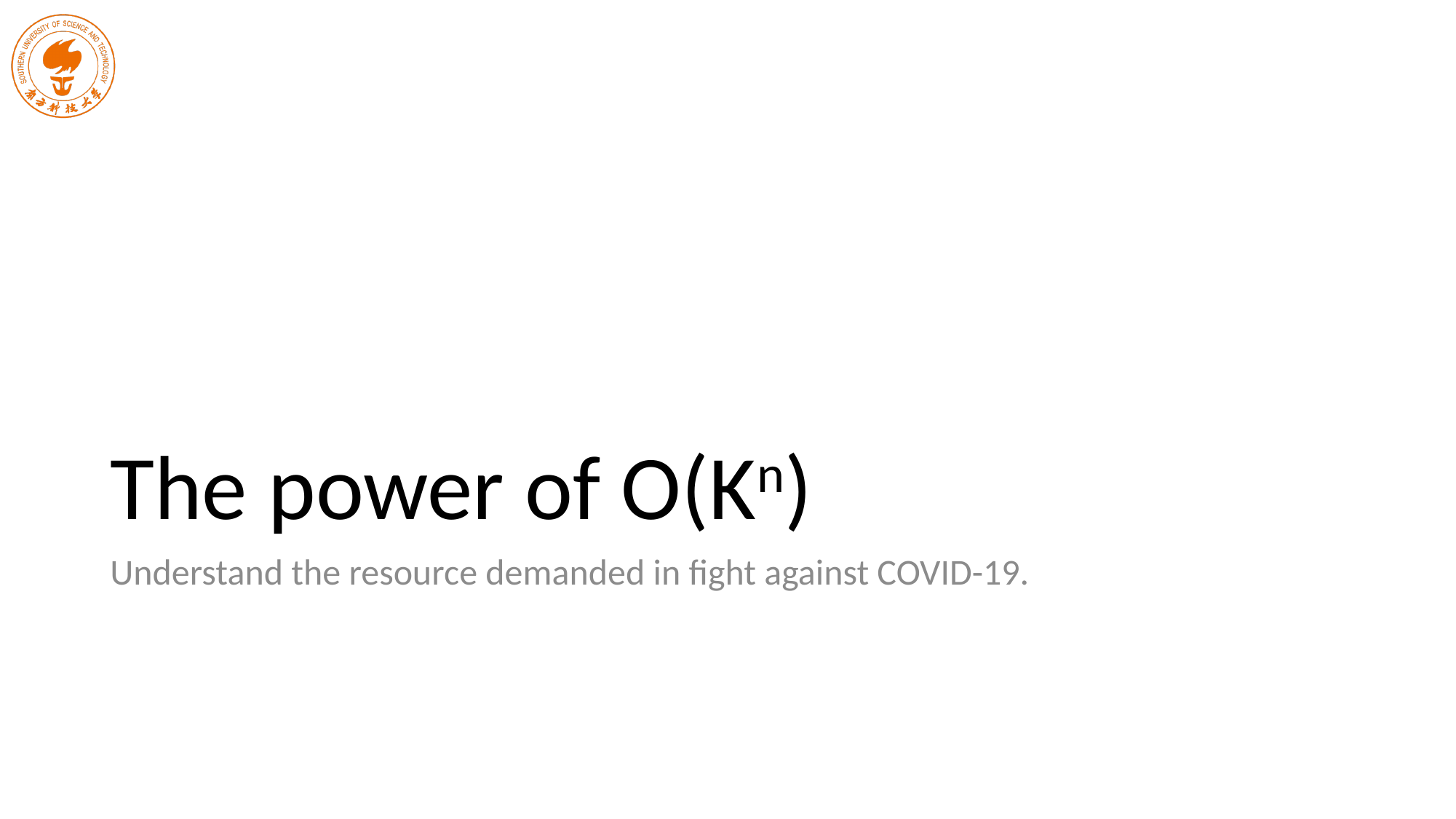

# The power of O(Kn)
Understand the resource demanded in fight against COVID-19.